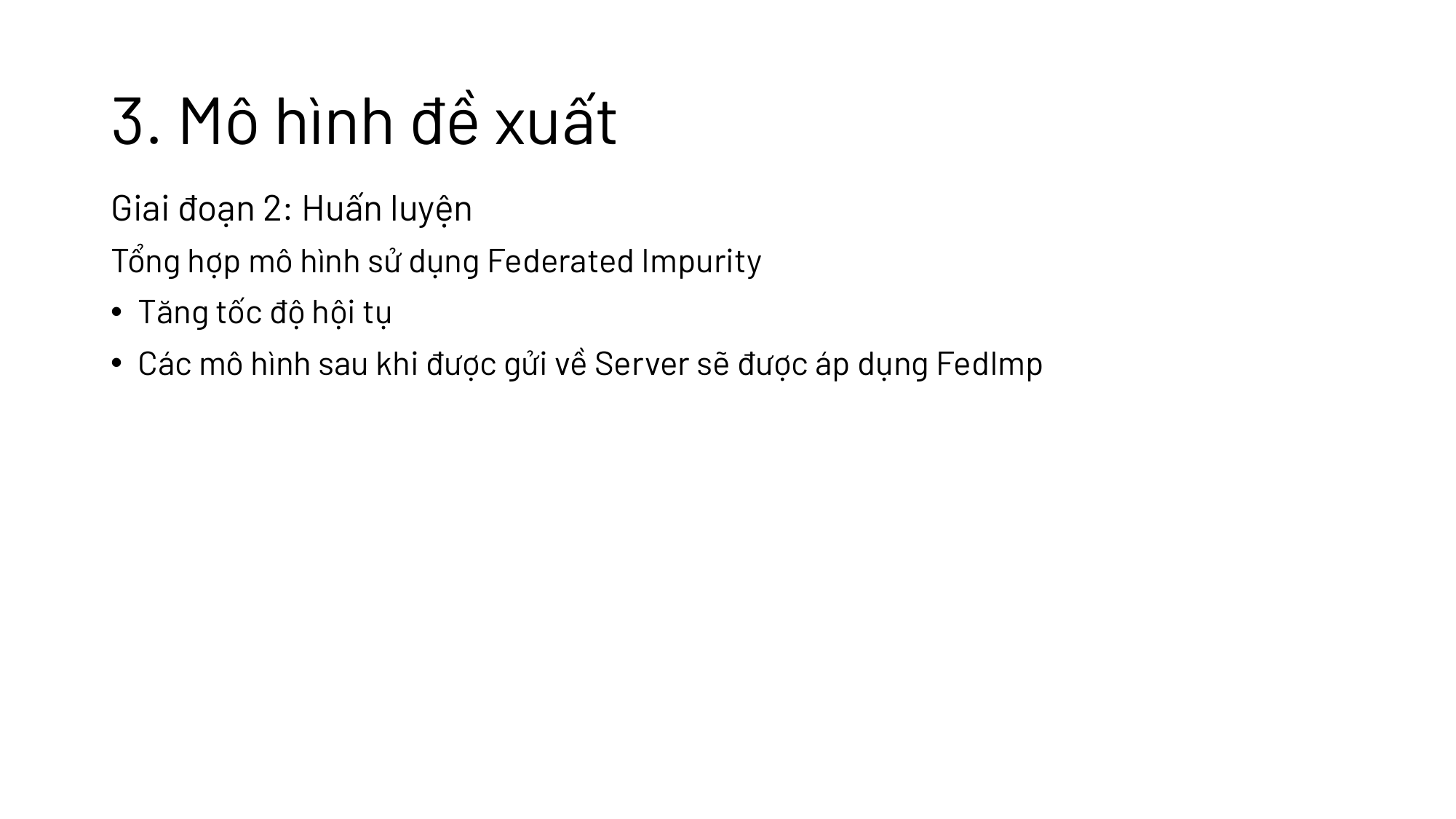

# 3. Mô hình đề xuất
Giai đoạn 2: Huấn luyện
Tổng hợp mô hình sử dụng Federated Impurity
Tăng tốc độ hội tụ
Các mô hình sau khi được gửi về Server sẽ được áp dụng FedImp